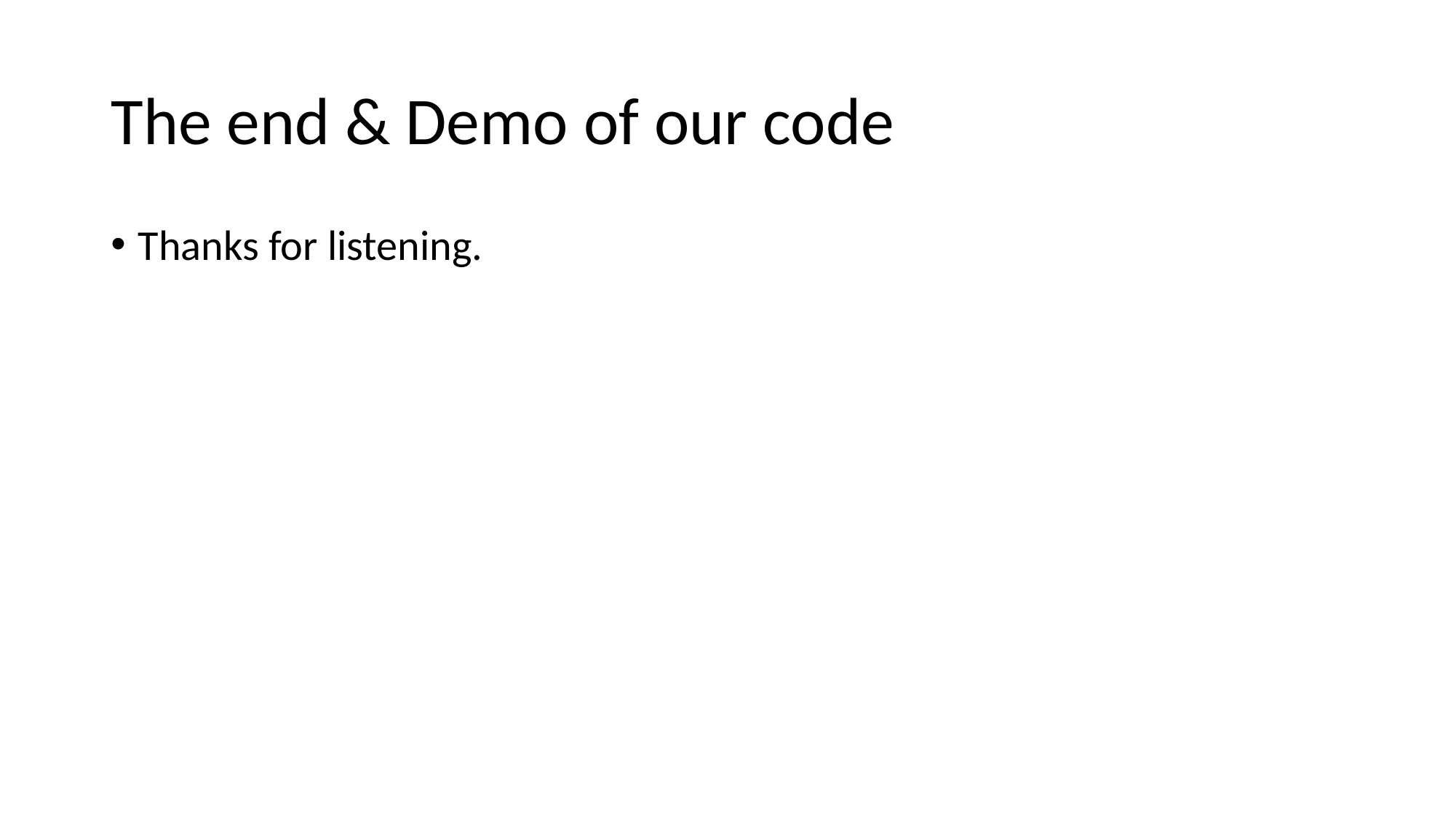

# The end & Demo of our code
Thanks for listening.